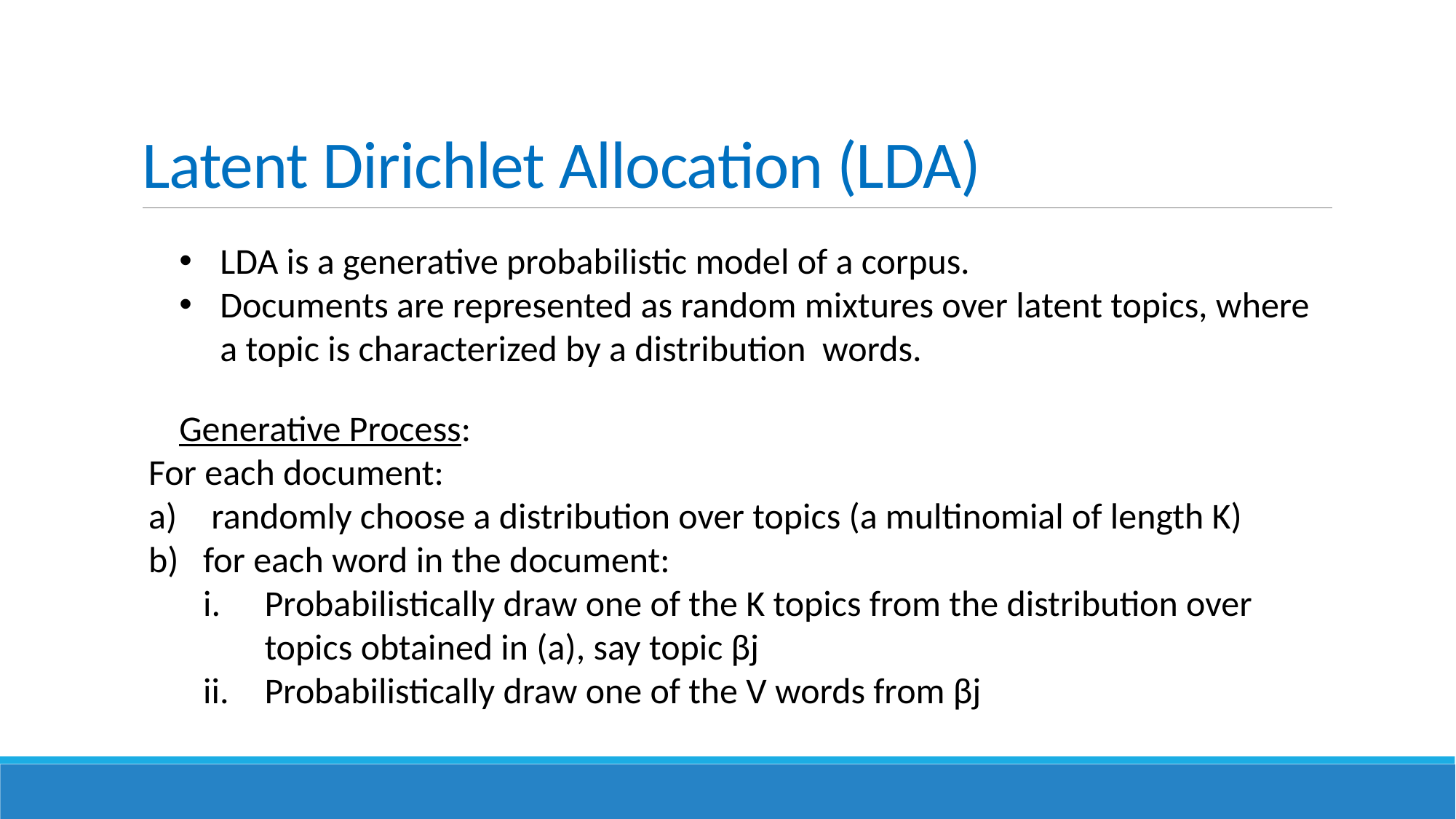

# Latent Dirichlet Allocation (LDA)
LDA is a generative probabilistic model of a corpus.
Documents are represented as random mixtures over latent topics, where a topic is characterized by a distribution  words.

Generative Process:
For each document:
 randomly choose a distribution over topics (a multinomial of length K)
for each word in the document:
Probabilistically draw one of the K topics from the distribution over topics obtained in (a), say topic βj
Probabilistically draw one of the V words from βj